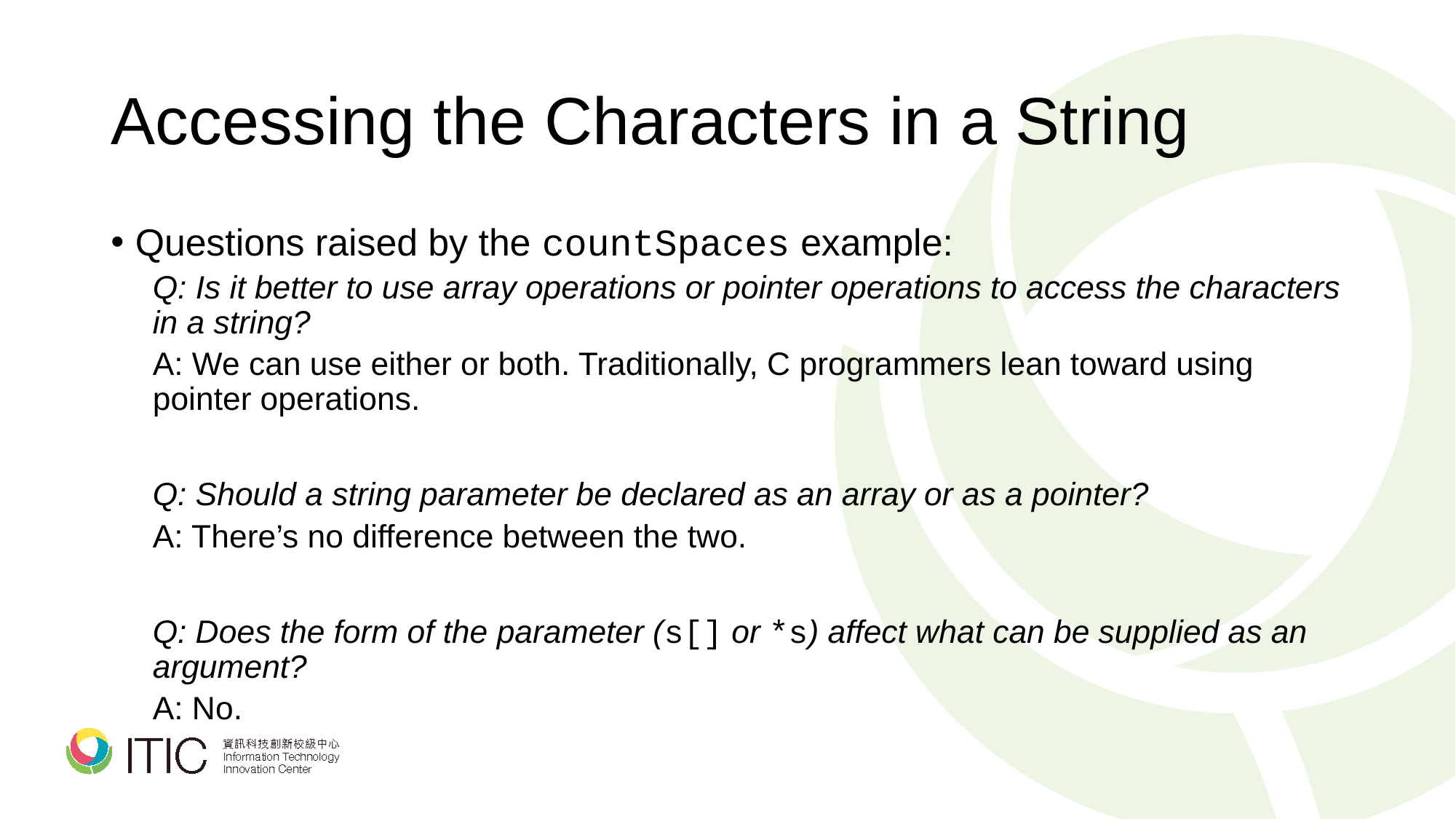

# Accessing the Characters in a String
Questions raised by the countSpaces example:
Q: Is it better to use array operations or pointer operations to access the characters in a string?
A: We can use either or both. Traditionally, C programmers lean toward using pointer operations.

Q: Should a string parameter be declared as an array or as a pointer?
A: There’s no difference between the two.

Q: Does the form of the parameter (s[] or *s) affect what can be supplied as an argument?
A: No.